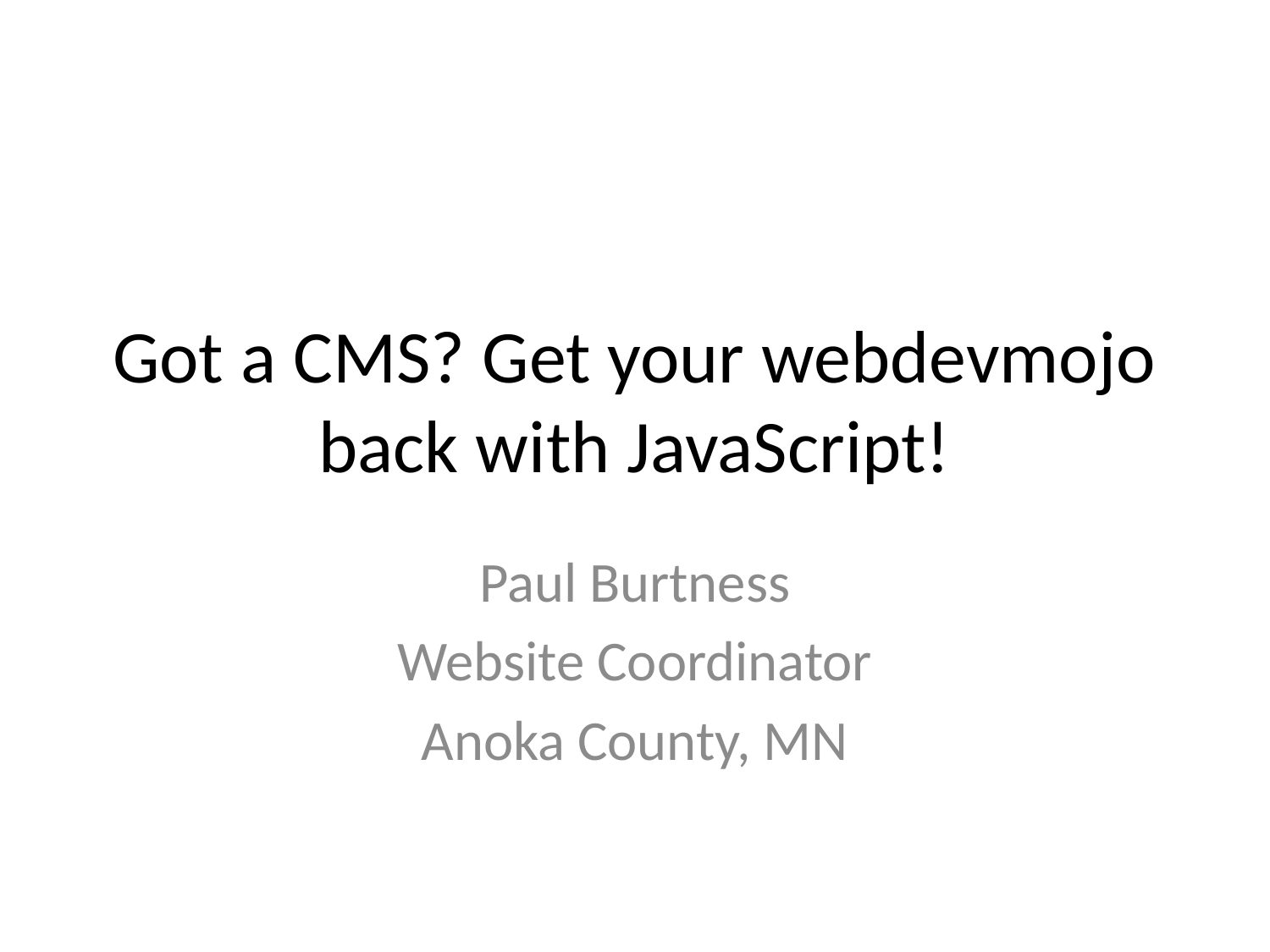

# Got a CMS? Get your webdevmojo back with JavaScript!
Paul Burtness
Website Coordinator
Anoka County, MN